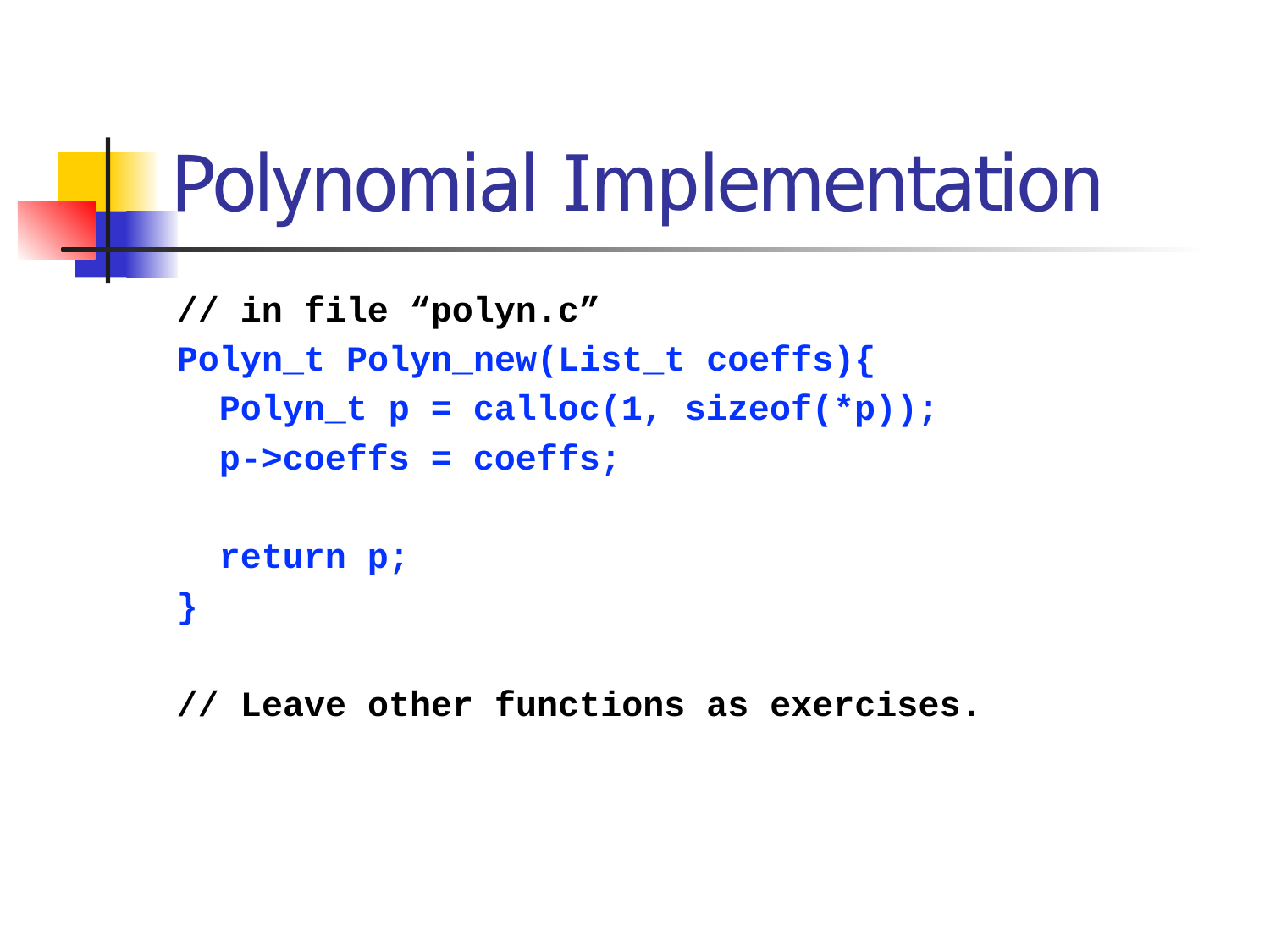

# Polynomial Implementation
// in file “polyn.c”
Polyn_t Polyn_new(List_t coeffs){
  Polyn_t p = calloc(1, sizeof(*p));
  p->coeffs = coeffs;

  return p;
}

// Leave other functions as exercises.